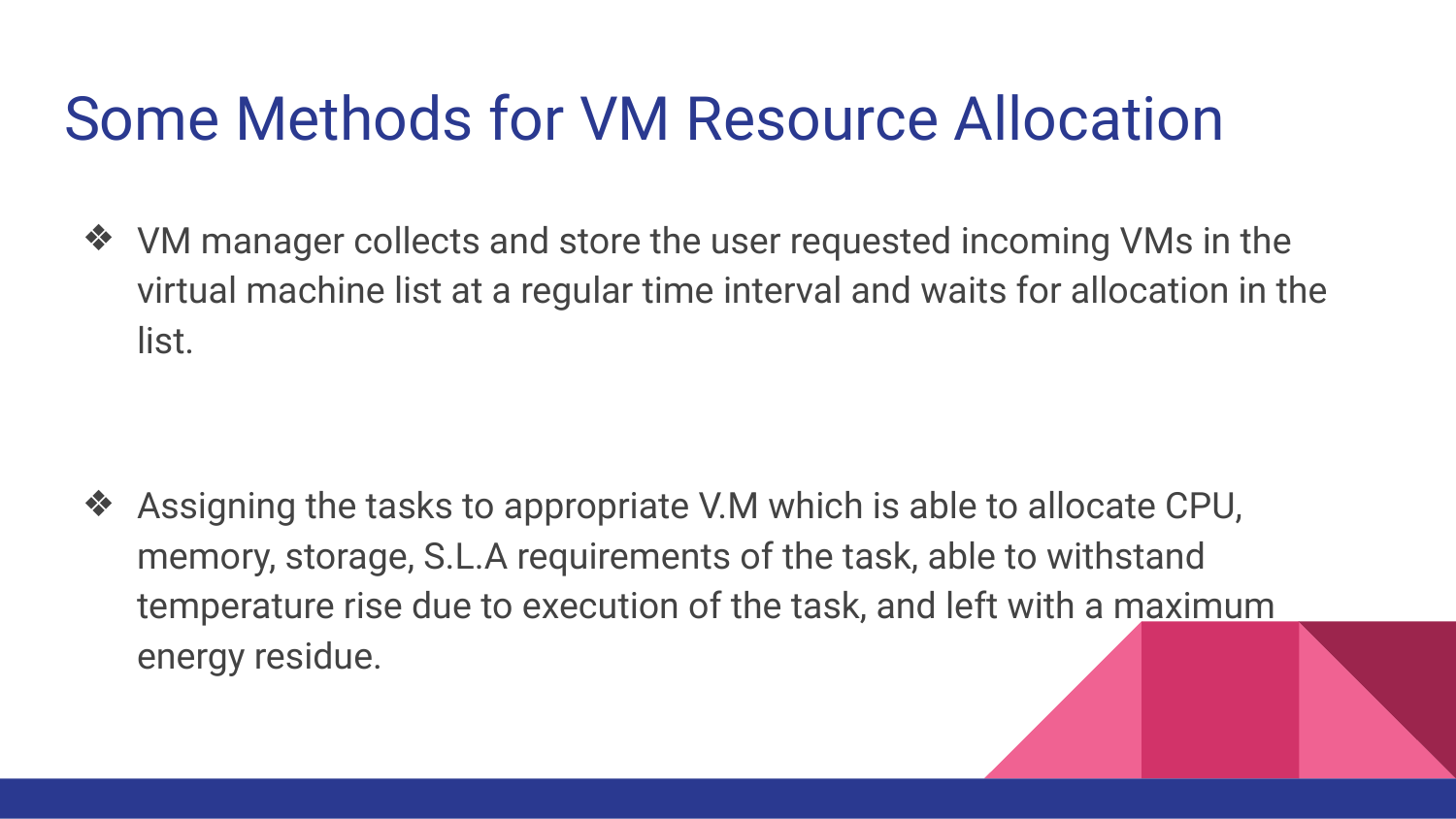

# Some Methods for VM Resource Allocation
VM manager collects and store the user requested incoming VMs in the virtual machine list at a regular time interval and waits for allocation in the list.

Assigning the tasks to appropriate V.M which is able to allocate CPU, memory, storage, S.L.A requirements of the task, able to withstand temperature rise due to execution of the task, and left with a maximum energy residue.